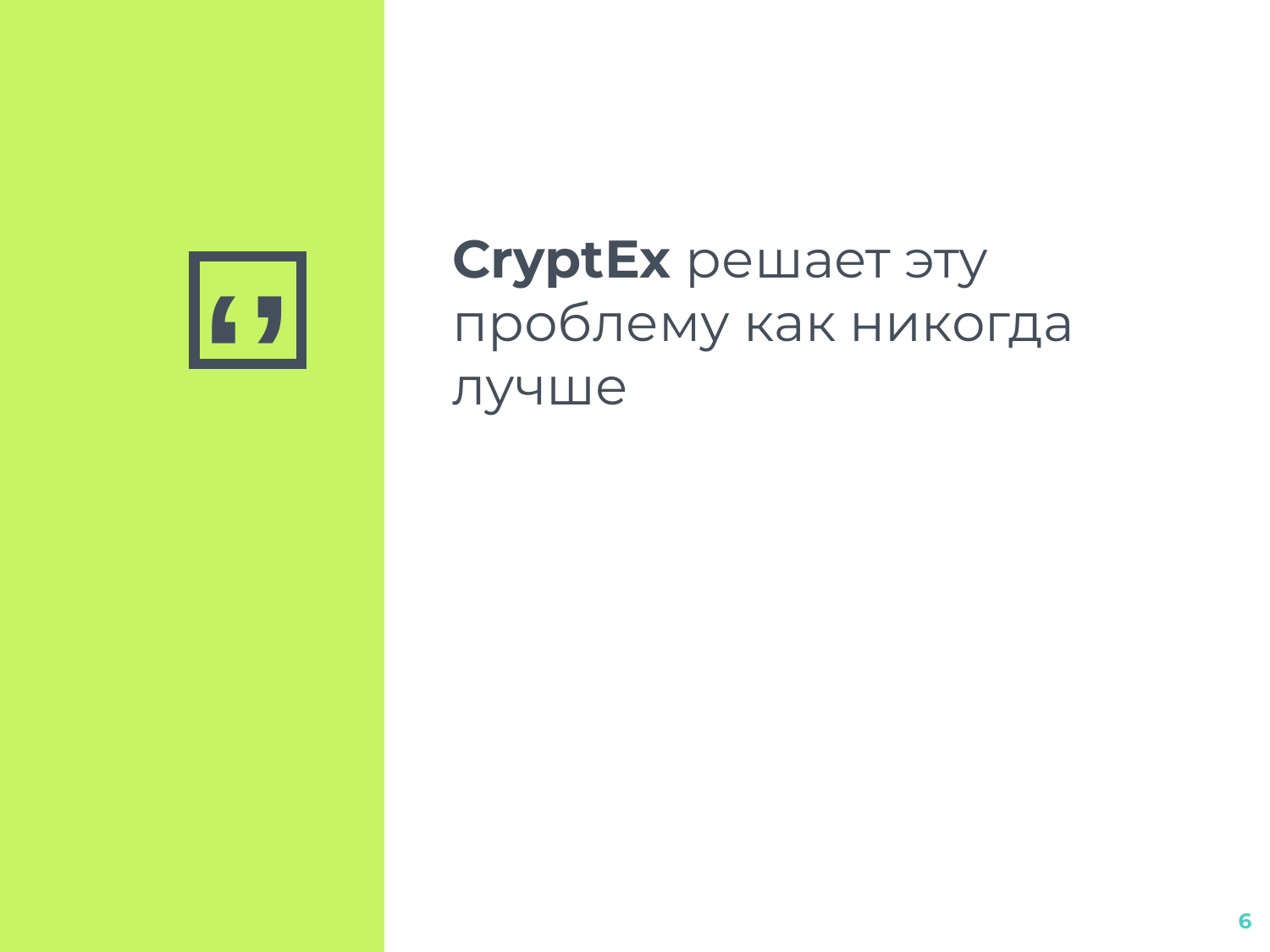

CryptEx решает эту проблему как никогда лучше
6